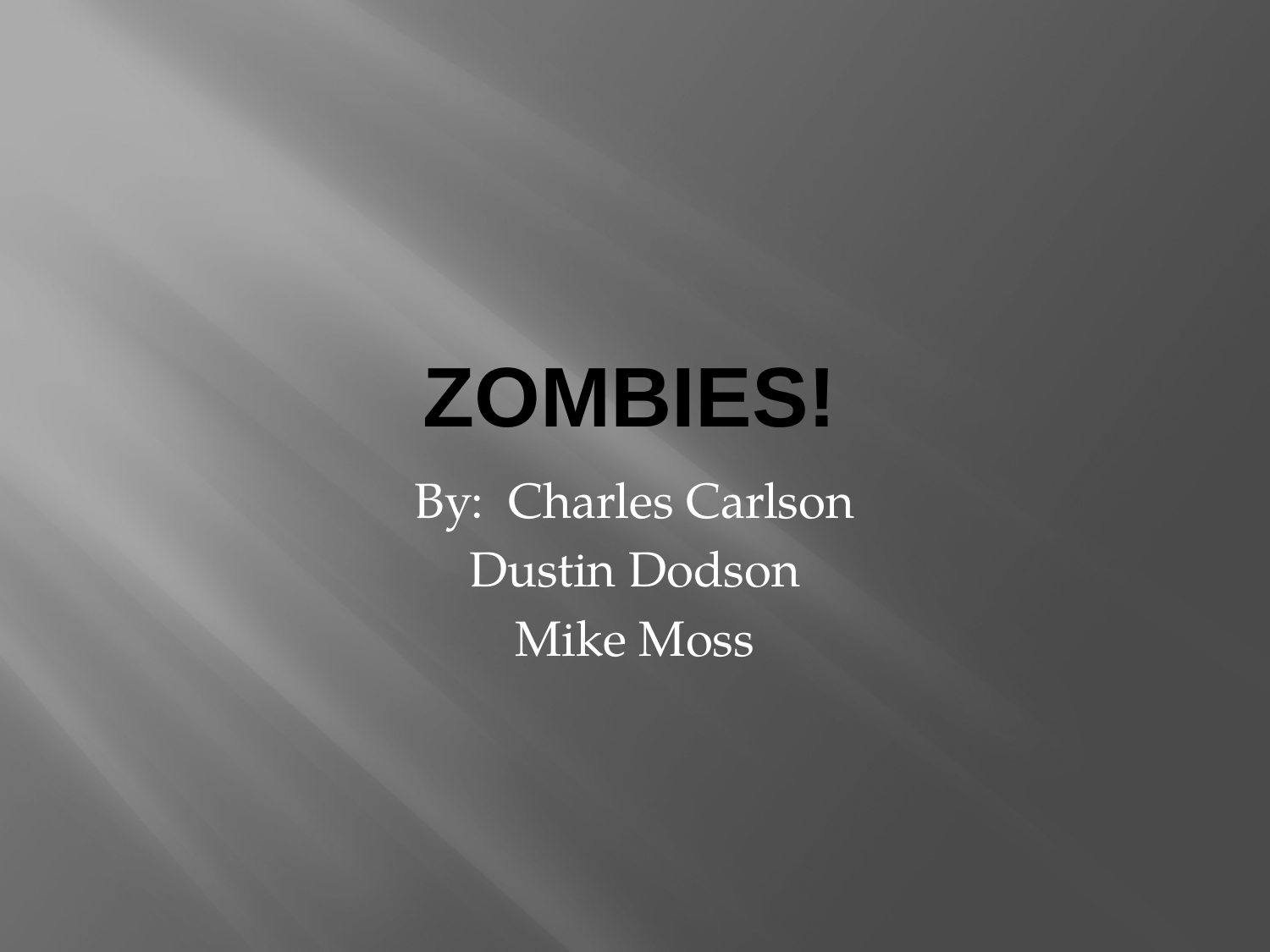

# Zombies!
By:  Charles Carlson
Dustin Dodson
Mike Moss